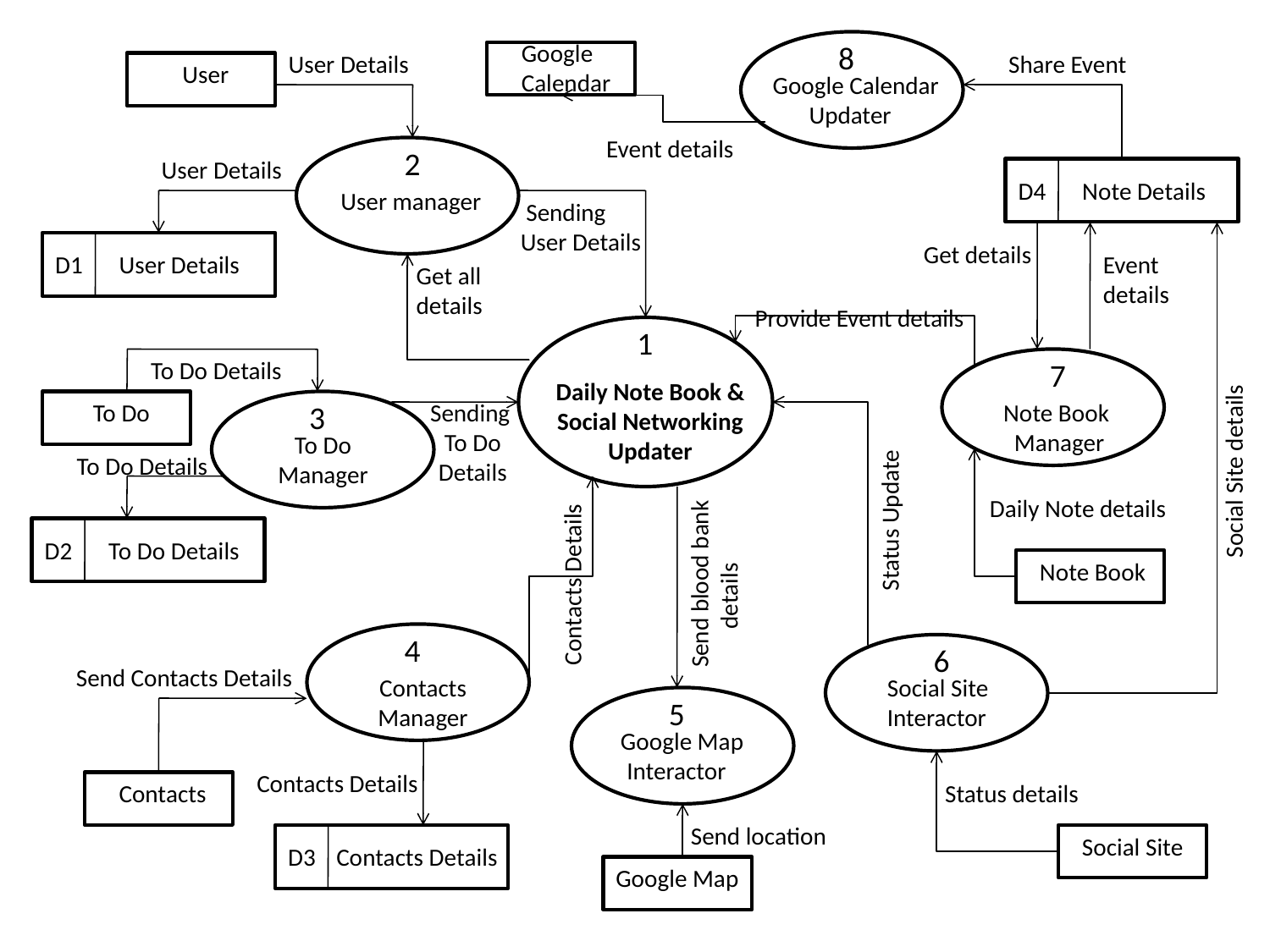

Google
Calendar

Google Calendar
Updater

8
User Details
Share Event

User
Event details

2
User manager
User Details

D4
Note Details
 Sending
User Details

D1
User Details
Get details
Event
details
Get all
details
Provide Event details

1
To Do Details

7
Daily Note Book & Social Networking Updater

   To Do

To Do
Manager
3
Sending
To Do
Details

   Note Book
     Manager

Status Update
To Do Details
Social Site details
Daily Note details
Contacts Details

D2
To Do Details
Send blood bank
       details

Note Book

Contacts
Manager

4

   Social Site
   Interactor

6
Send Contacts Details

Google Map
Interactor

5
Contacts Details

Contacts
Status details
Send location

D3
 Contacts Details

Social Site

Google Map